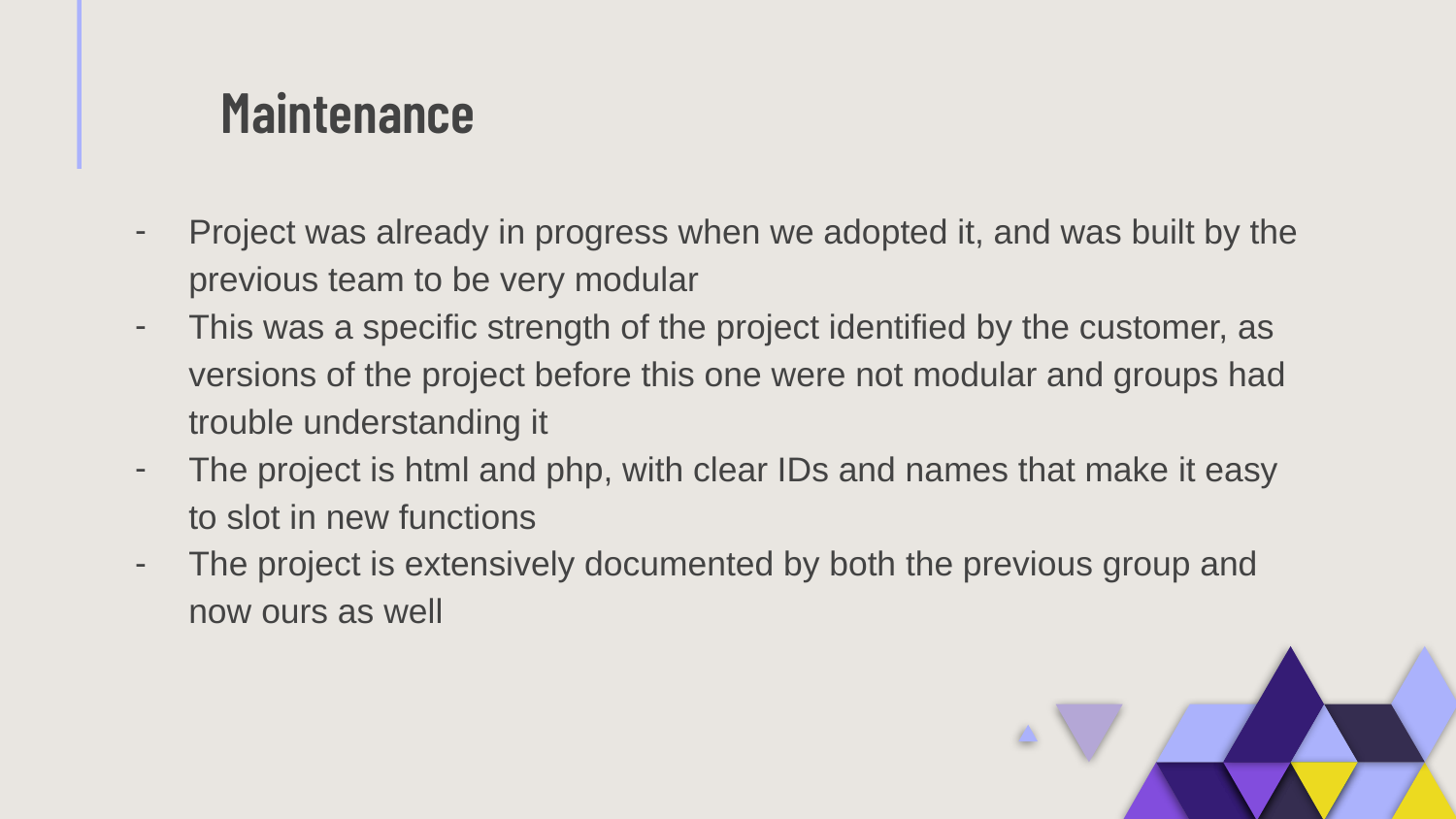

Maintenance
Project was already in progress when we adopted it, and was built by the previous team to be very modular
This was a specific strength of the project identified by the customer, as versions of the project before this one were not modular and groups had trouble understanding it
The project is html and php, with clear IDs and names that make it easy to slot in new functions
The project is extensively documented by both the previous group and now ours as well